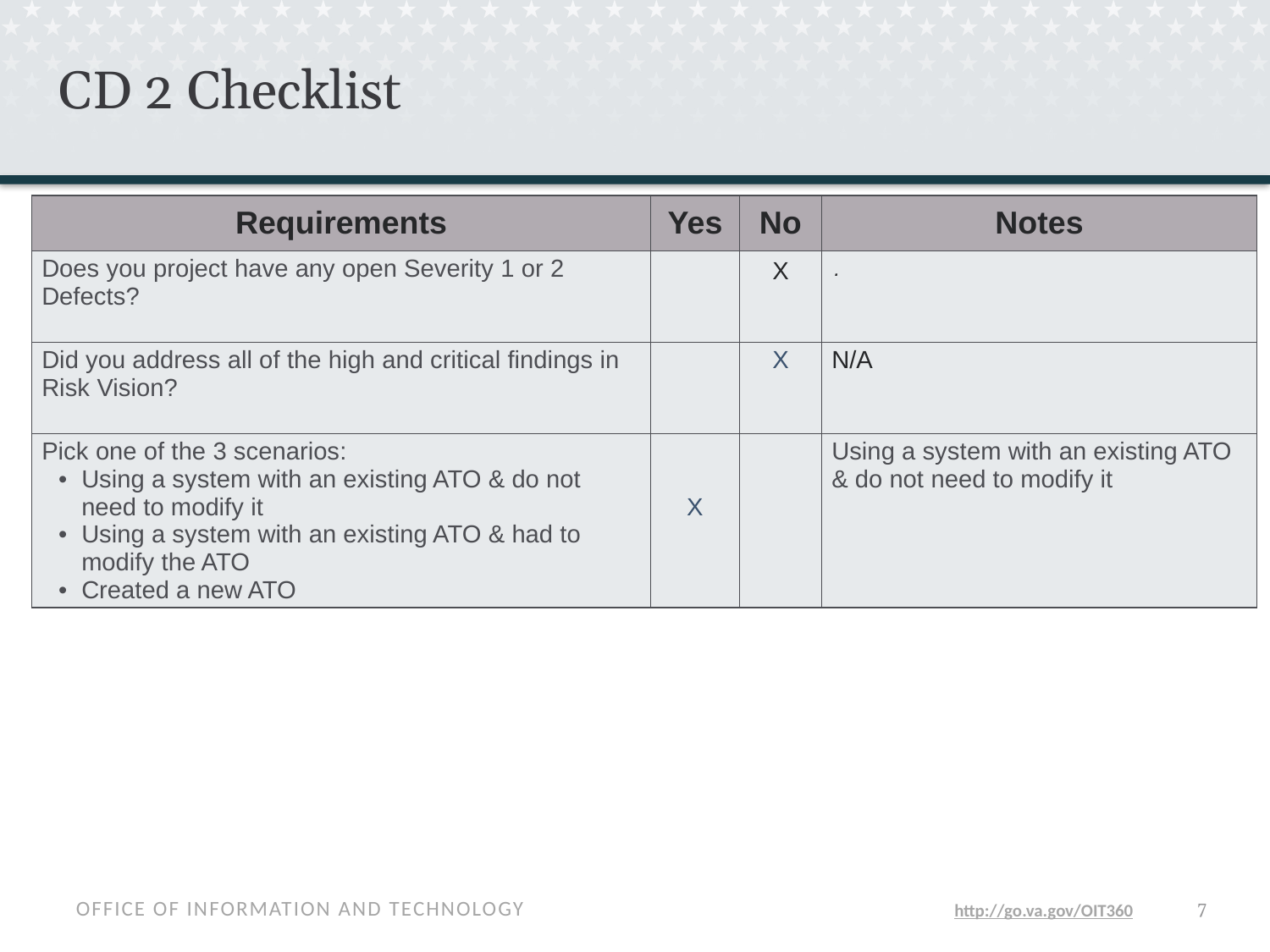

# CD 2 Checklist
| Requirements | Yes | No | Notes |
| --- | --- | --- | --- |
| Does you project have any open Severity 1 or 2 Defects? |  | X | . |
| Did you address all of the high and critical findings in Risk Vision? |  | X | N/A |
| Pick one of the 3 scenarios: Using a system with an existing ATO & do not need to modify it Using a system with an existing ATO & had to modify the ATO Created a new ATO | X |  | Using a system with an existing ATO & do not need to modify it |
7